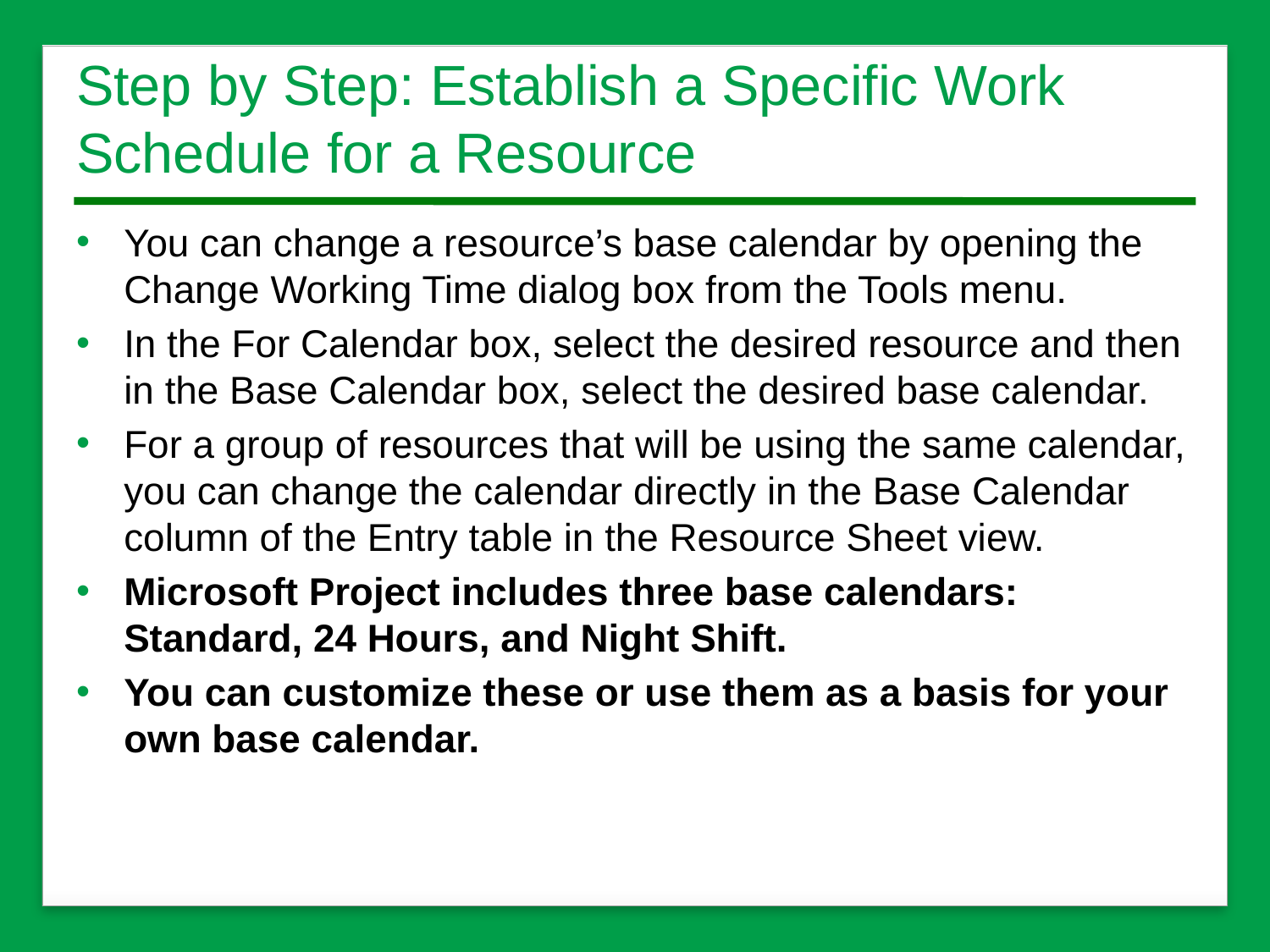

# Step by Step: Establish a Specific Work Schedule for a Resource
You can change a resource’s base calendar by opening the Change Working Time dialog box from the Tools menu.
In the For Calendar box, select the desired resource and then in the Base Calendar box, select the desired base calendar.
For a group of resources that will be using the same calendar, you can change the calendar directly in the Base Calendar column of the Entry table in the Resource Sheet view.
Microsoft Project includes three base calendars: Standard, 24 Hours, and Night Shift.
You can customize these or use them as a basis for your own base calendar.